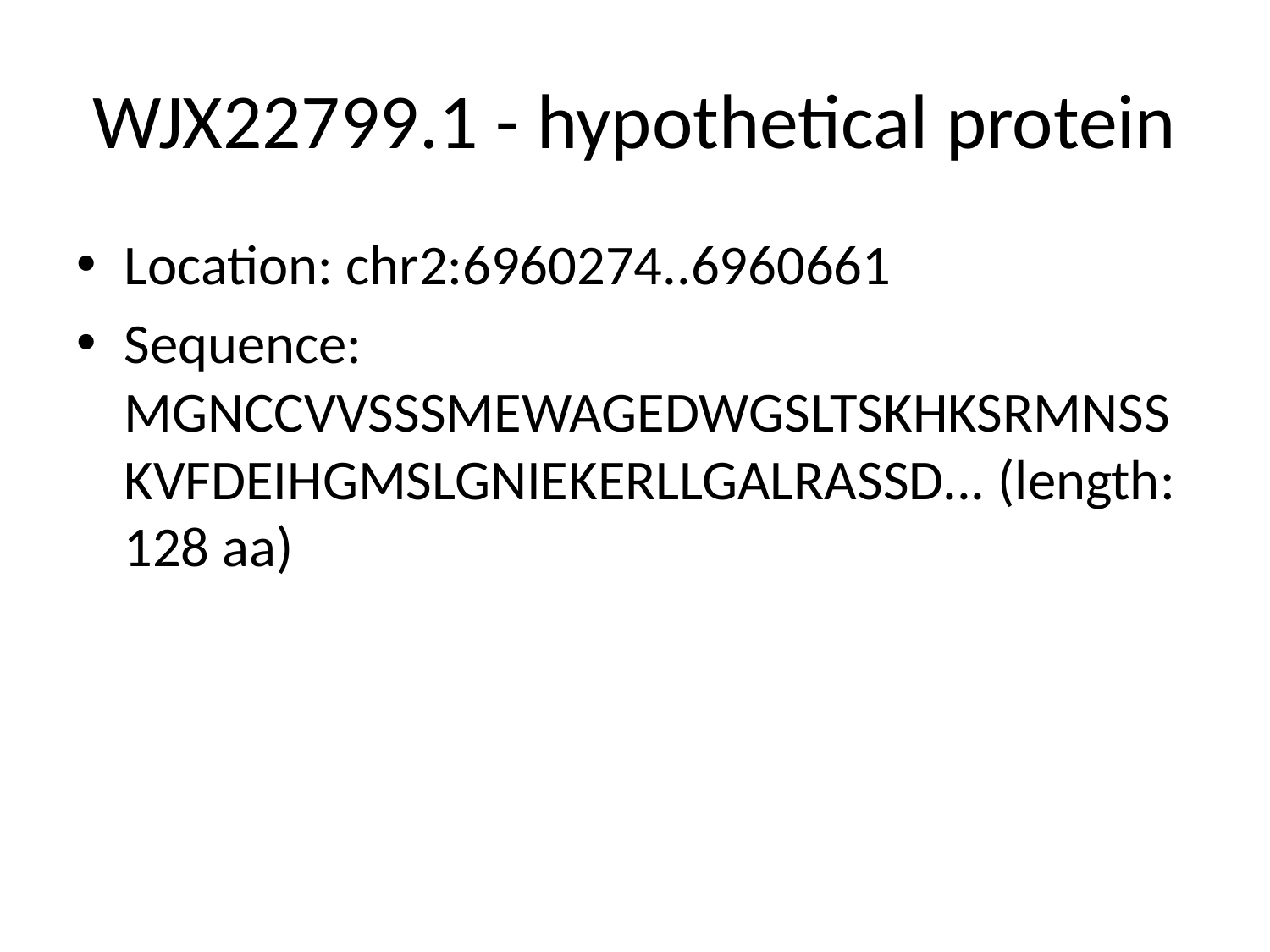

# WJX22799.1 - hypothetical protein
Location: chr2:6960274..6960661
Sequence: MGNCCVVSSSMEWAGEDWGSLTSKHKSRMNSSKVFDEIHGMSLGNIEKERLLGALRASSD... (length: 128 aa)